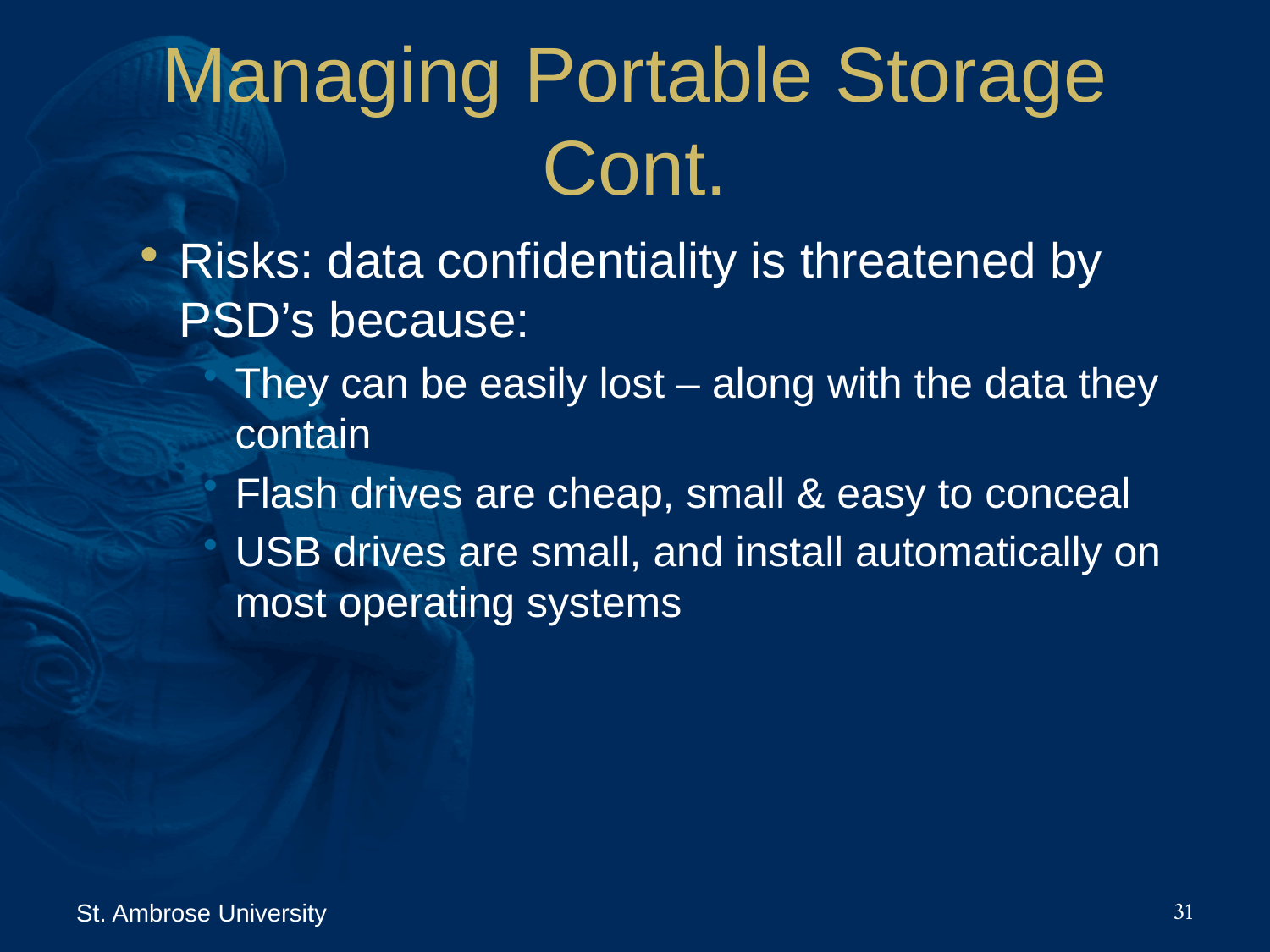

# Managing Portable Storage Cont.
Risks: data confidentiality is threatened by PSD’s because:
They can be easily lost – along with the data they contain
Flash drives are cheap, small & easy to conceal
USB drives are small, and install automatically on most operating systems
31
St. Ambrose University